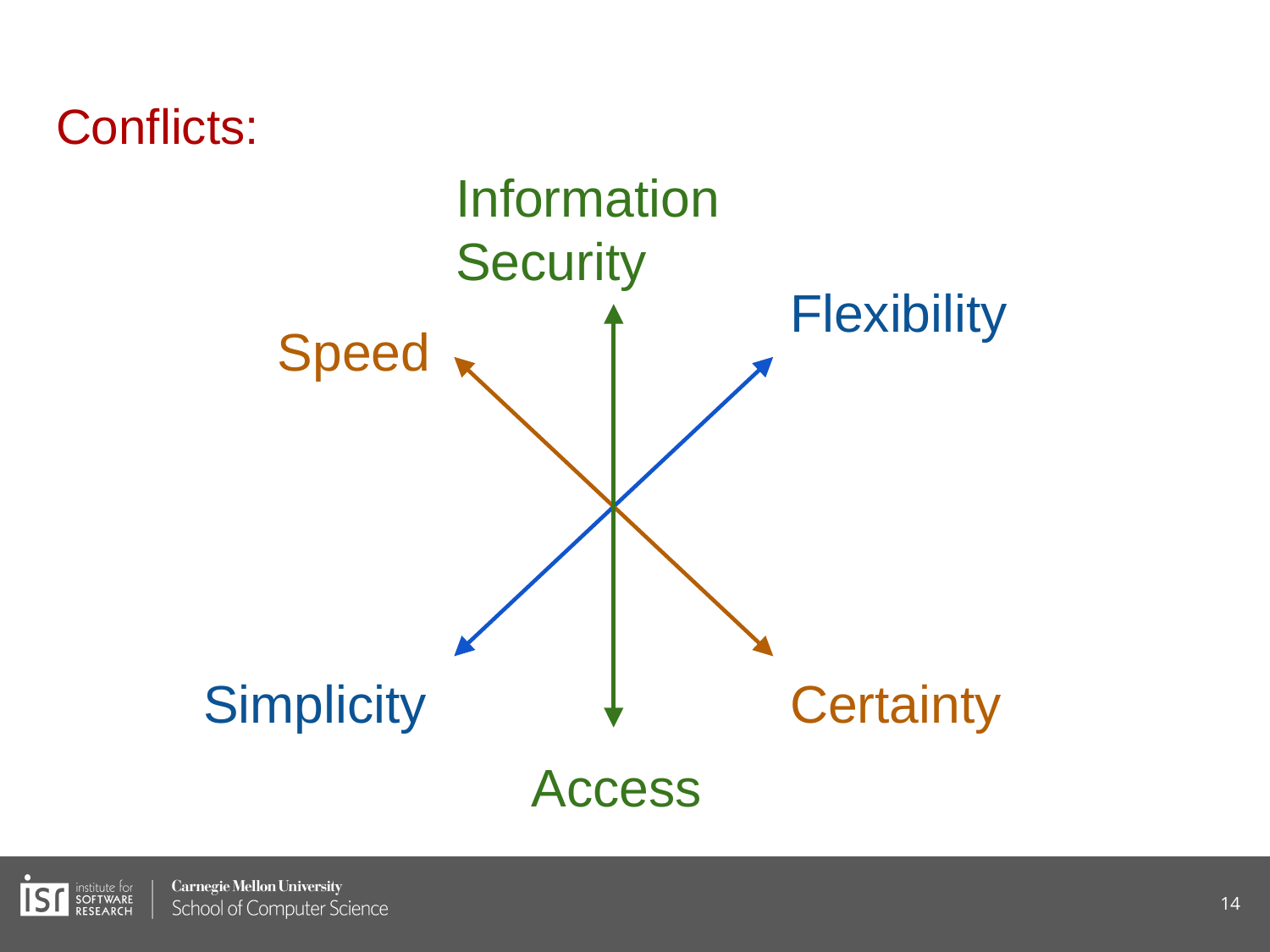

# Conflicts:
Information Security
Flexibility
Speed
Simplicity
Certainty
Access
14